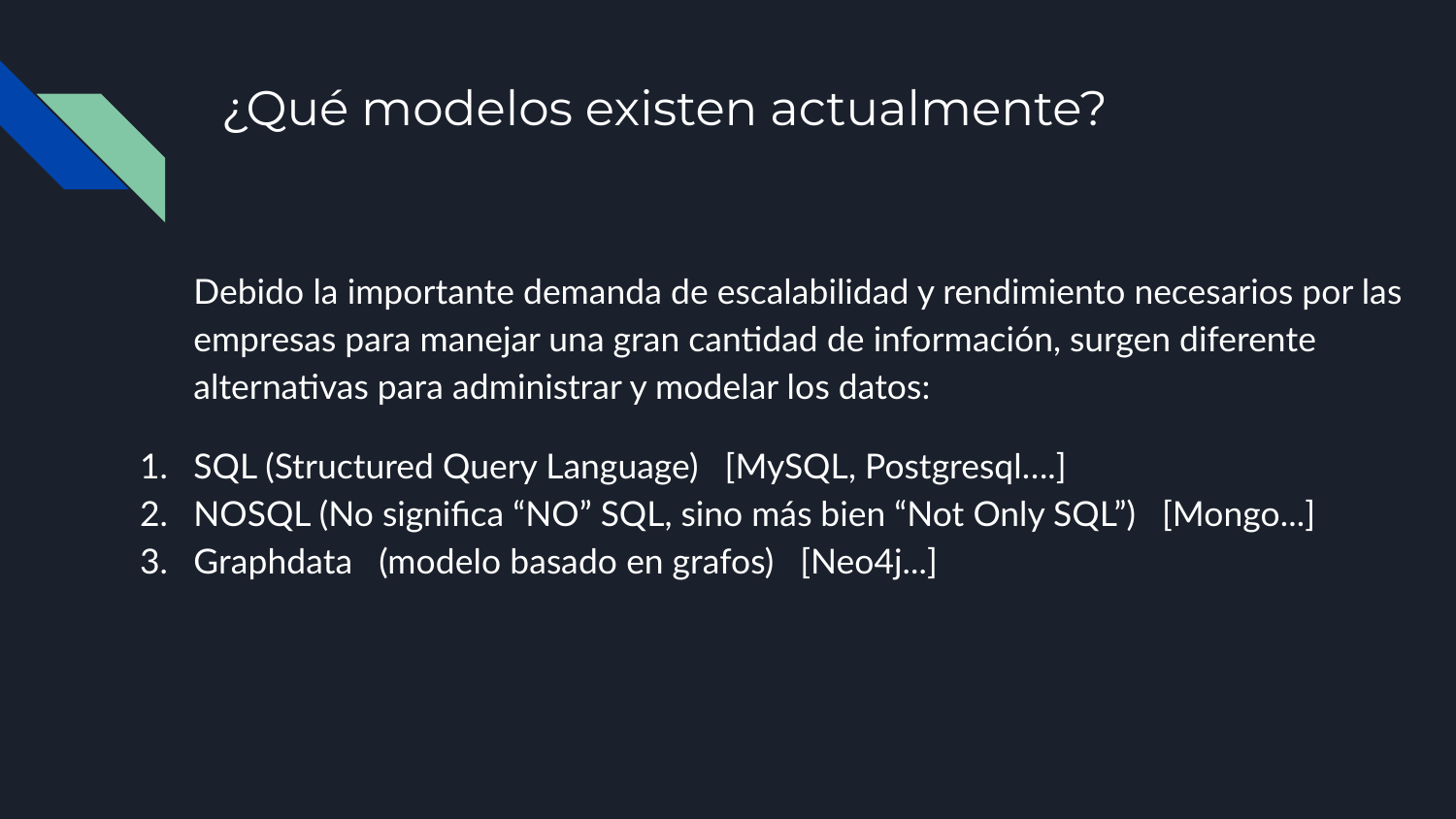

# ¿Qué modelos existen actualmente?
Debido la importante demanda de escalabilidad y rendimiento necesarios por las empresas para manejar una gran cantidad de información, surgen diferente alternativas para administrar y modelar los datos:
SQL (Structured Query Language)   [MySQL, Postgresql….]
NOSQL (No significa “NO” SQL, sino más bien “Not Only SQL”)   [Mongo...]
Graphdata   (modelo basado en grafos)   [Neo4j...]